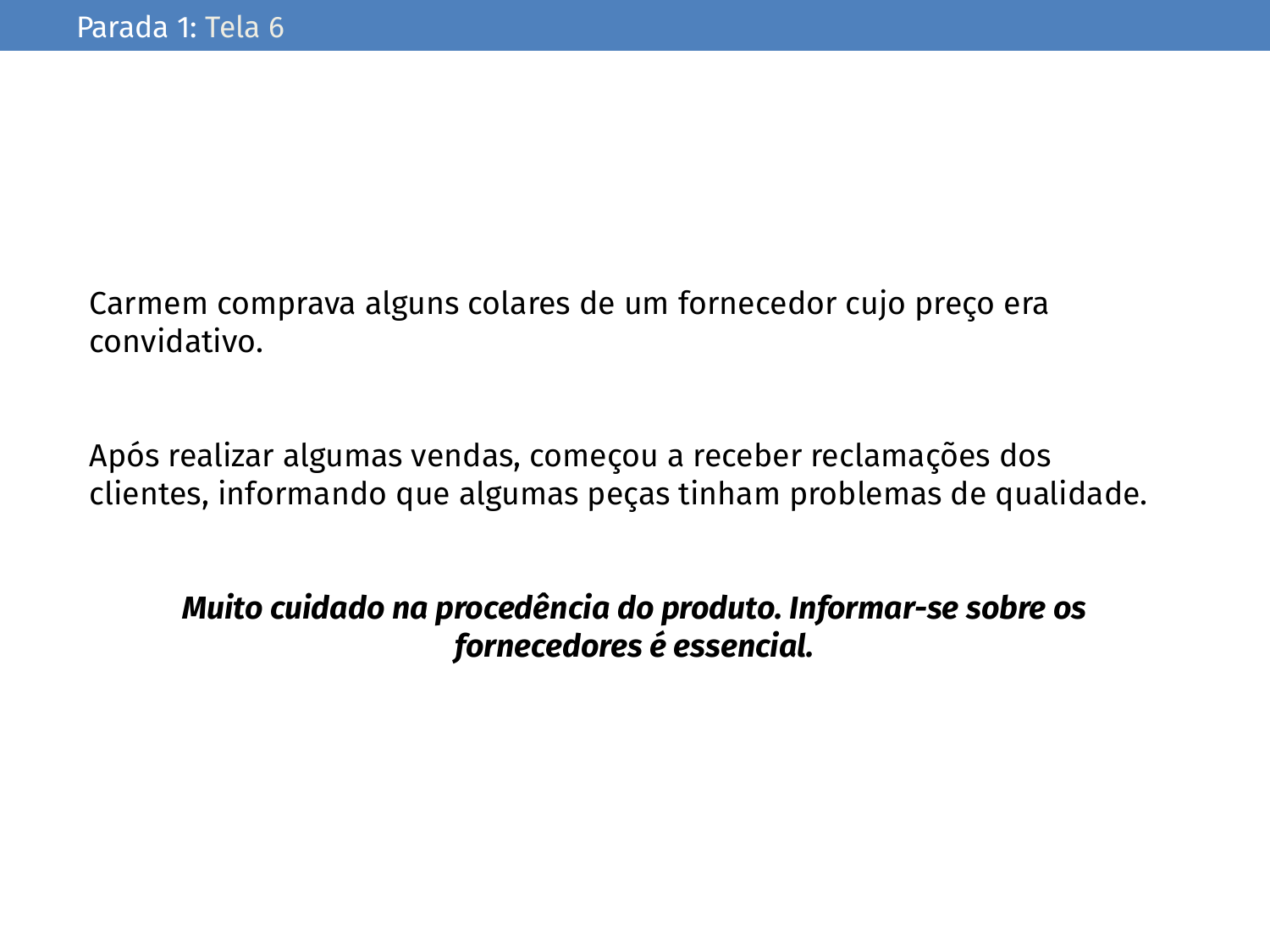

Parada 1: Tela 6
Carmem comprava alguns colares de um fornecedor cujo preço era convidativo.

Após realizar algumas vendas, começou a receber reclamações dos clientes, informando que algumas peças tinham problemas de qualidade.

Muito cuidado na procedência do produto. Informar-se sobre os fornecedores é essencial.